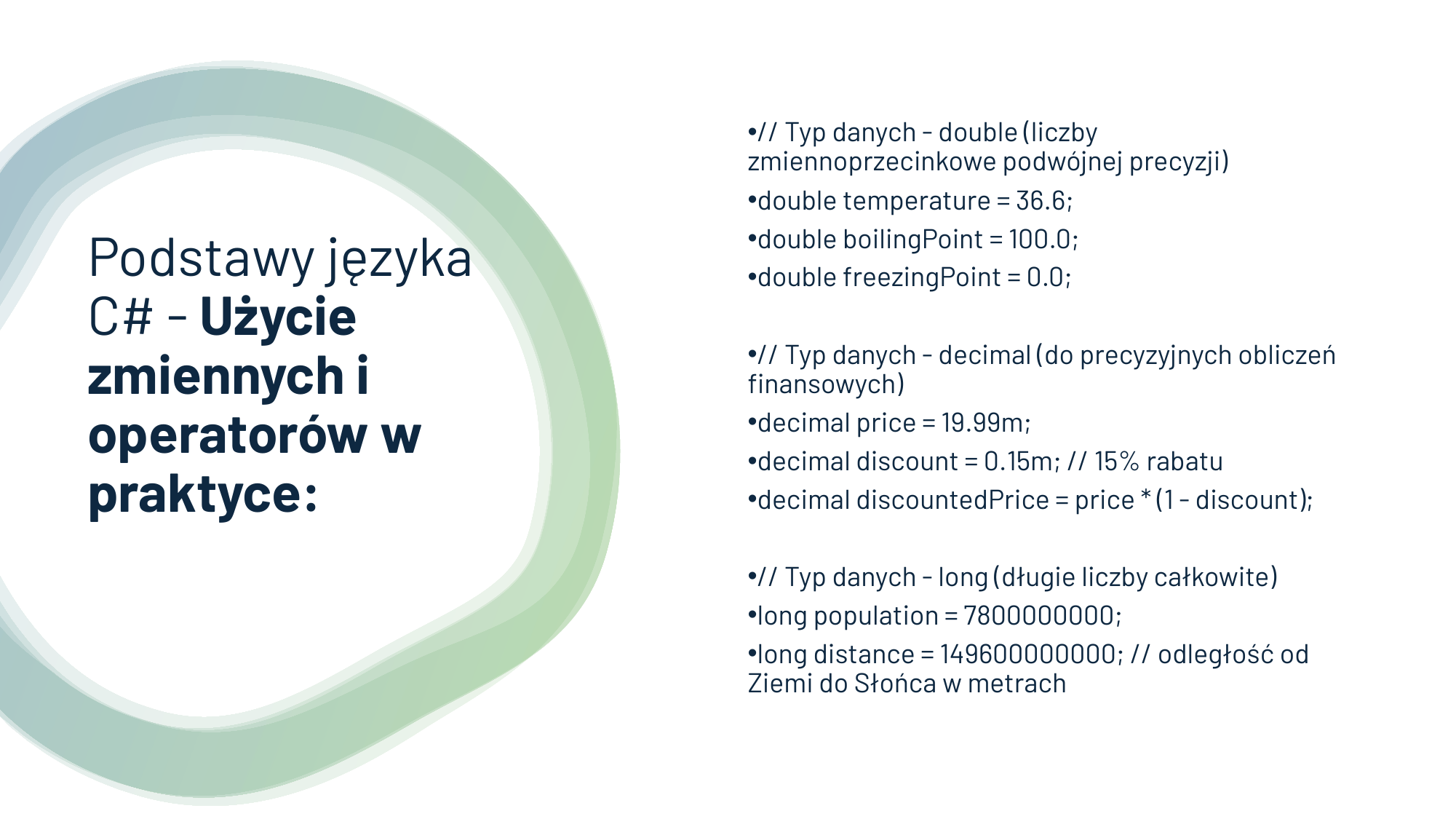

// Typ danych - double (liczby zmiennoprzecinkowe podwójnej precyzji)
double temperature = 36.6;
double boilingPoint = 100.0;
double freezingPoint = 0.0;

// Typ danych - decimal (do precyzyjnych obliczeń finansowych)
decimal price = 19.99m;
decimal discount = 0.15m; // 15% rabatu
decimal discountedPrice = price * (1 - discount);

// Typ danych - long (długie liczby całkowite)
long population = 7800000000;
long distance = 149600000000; // odległość od Ziemi do Słońca w metrach
# Podstawy języka C# - Użycie zmiennych i operatorów w praktyce: